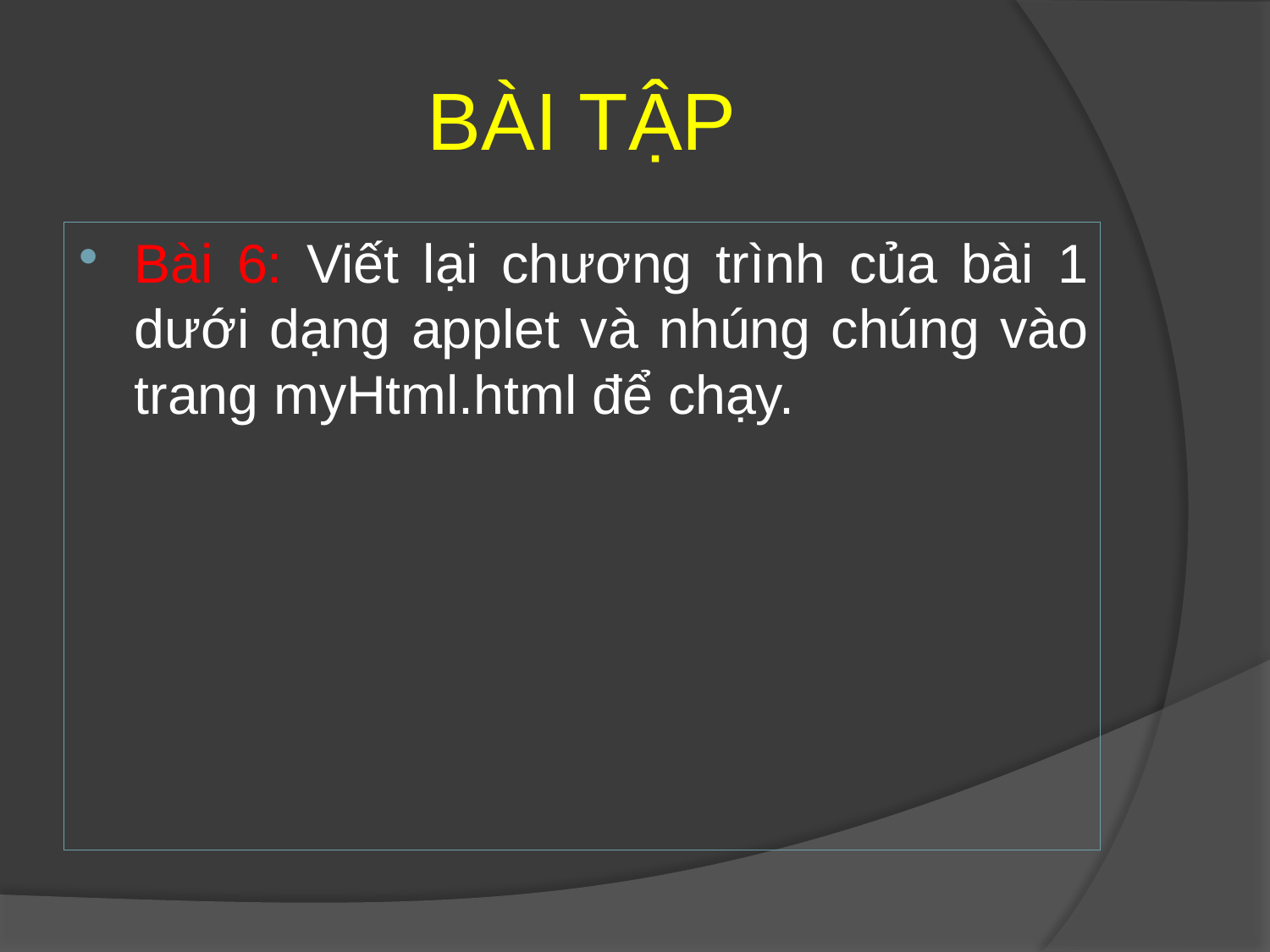

# BÀI TẬP
Bài 6: Viết lại chương trình của bài 1 dưới dạng applet và nhúng chúng vào trang myHtml.html để chạy.